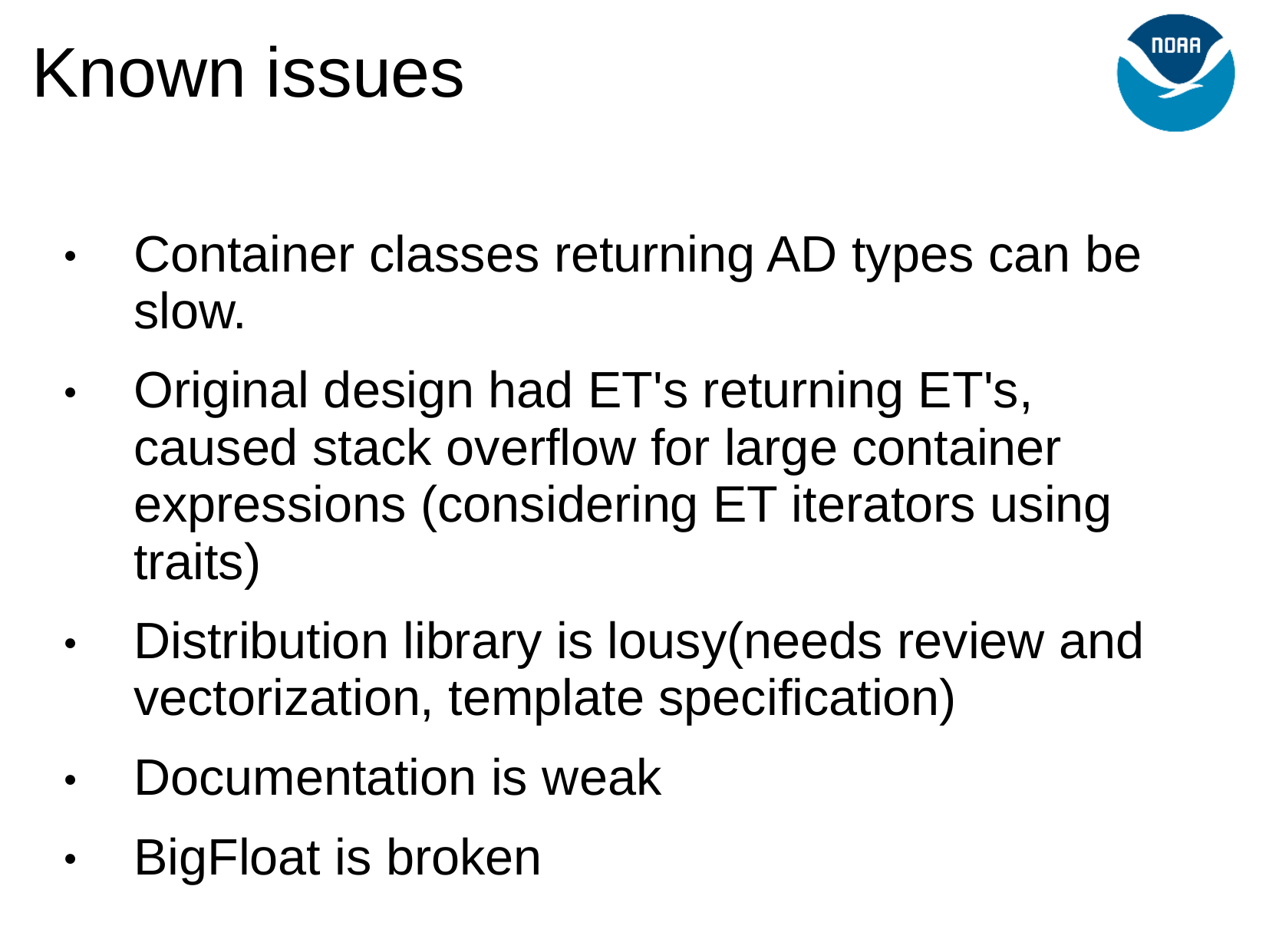

Known issues
Container classes returning AD types can be slow.
Original design had ET's returning ET's, caused stack overflow for large container expressions (considering ET iterators using traits)
Distribution library is lousy(needs review and vectorization, template specification)
Documentation is weak
BigFloat is broken